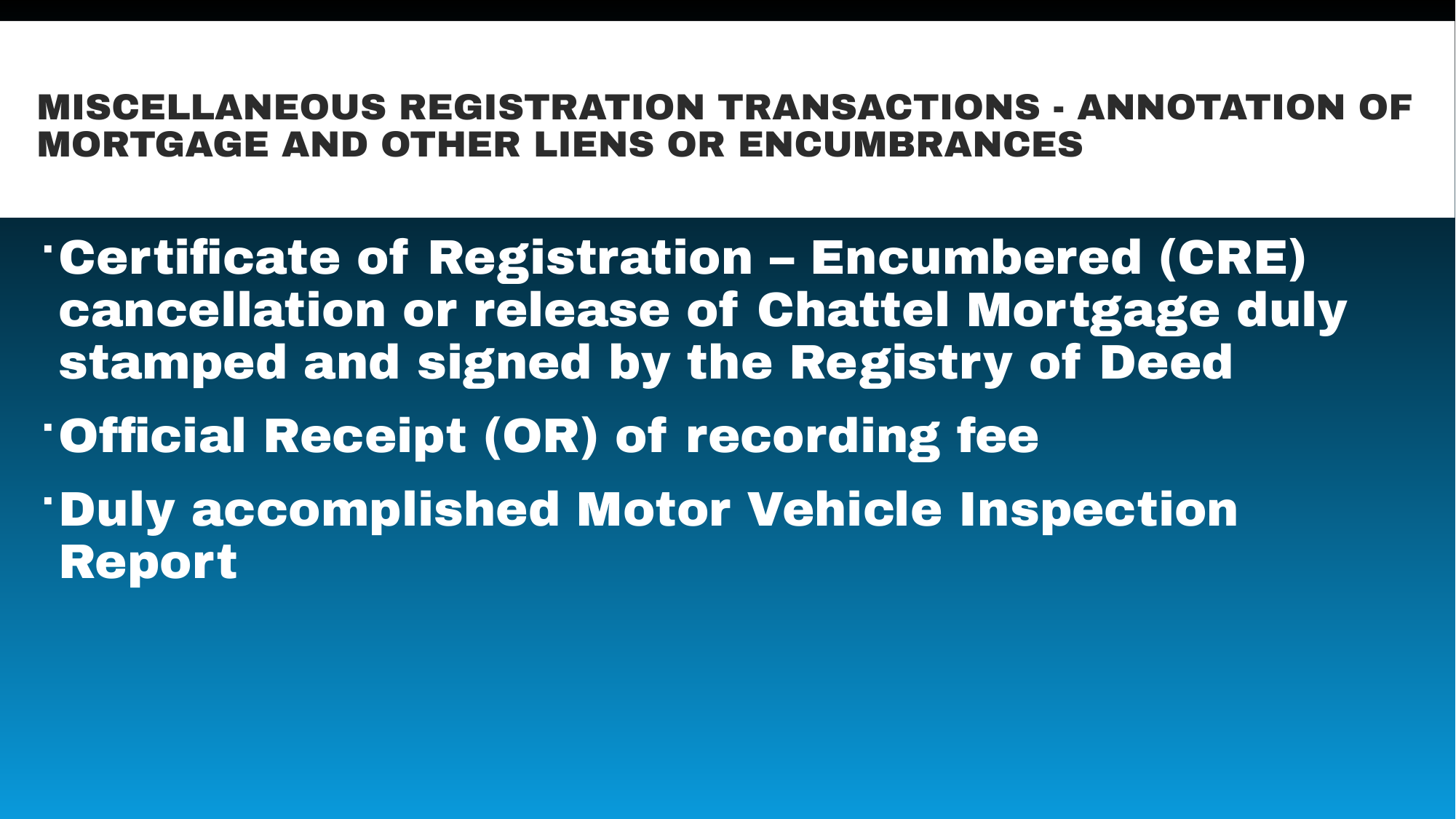

# Miscellaneous Registration Transactions - Annotation of Mortgage and other liens or Encumbrances
Certificate of Registration – Encumbered (CRE) cancellation or release of Chattel Mortgage duly stamped and signed by the Registry of Deed
Official Receipt (OR) of recording fee
Duly accomplished Motor Vehicle Inspection Report